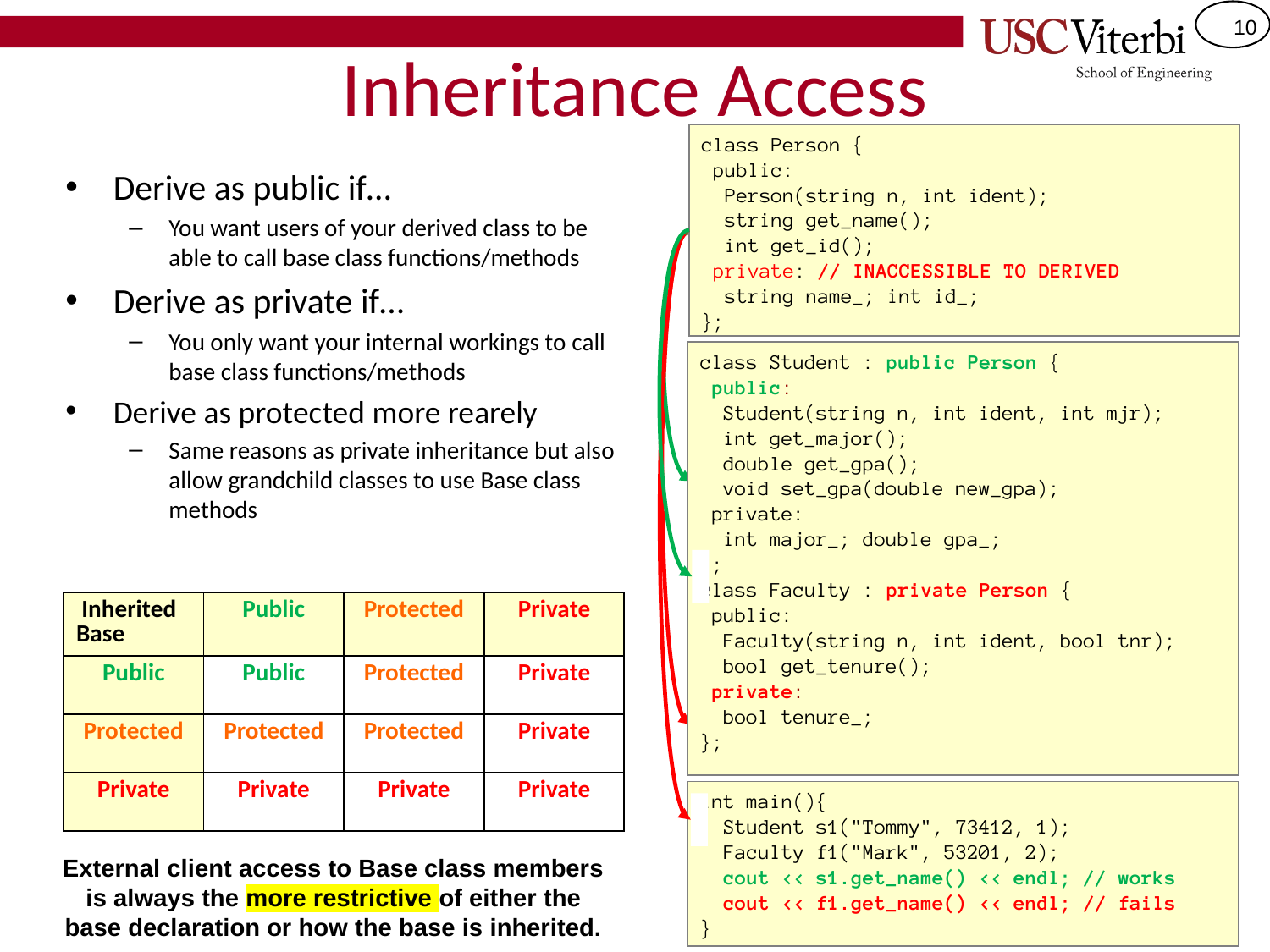

# Inheritance Access
class Person {
 public:
  Person(string n, int ident);
  string get_name();
  int get_id();
 private: // INACCESSIBLE TO DERIVED
  string name_; int id_;
};
Derive as public if…
You want users of your derived class to be able to call base class functions/methods
Derive as private if…
You only want your internal workings to call base class functions/methods
Derive as protected more rearely
Same reasons as private inheritance but also allow grandchild classes to use Base class methods

Base Class
class Student : public Person {
 public:
  Student(string n, int ident, int mjr);
  int get_major();
  double get_gpa();
  void set_gpa(double new_gpa);
 private:
  int major_; double gpa_;
};
class Faculty : private Person {
 public:
  Faculty(string n, int ident, bool tnr);
  bool get_tenure();
 private:
  bool tenure_;
};

| Inherited Base | Public | Protected | Private |
| --- | --- | --- | --- |
| Public | Public | Protected | Private |
| Protected | Protected | Protected | Private |
| Private | Private | Private | Private |

int main(){
  Student s1("Tommy", 73412, 1);
  Faculty f1("Mark", 53201, 2);
  cout << s1.get_name() << endl; // works
  cout << f1.get_name() << endl; // fails
}

External client access to Base class members is always the more restrictive of either the base declaration or how the base is inherited.